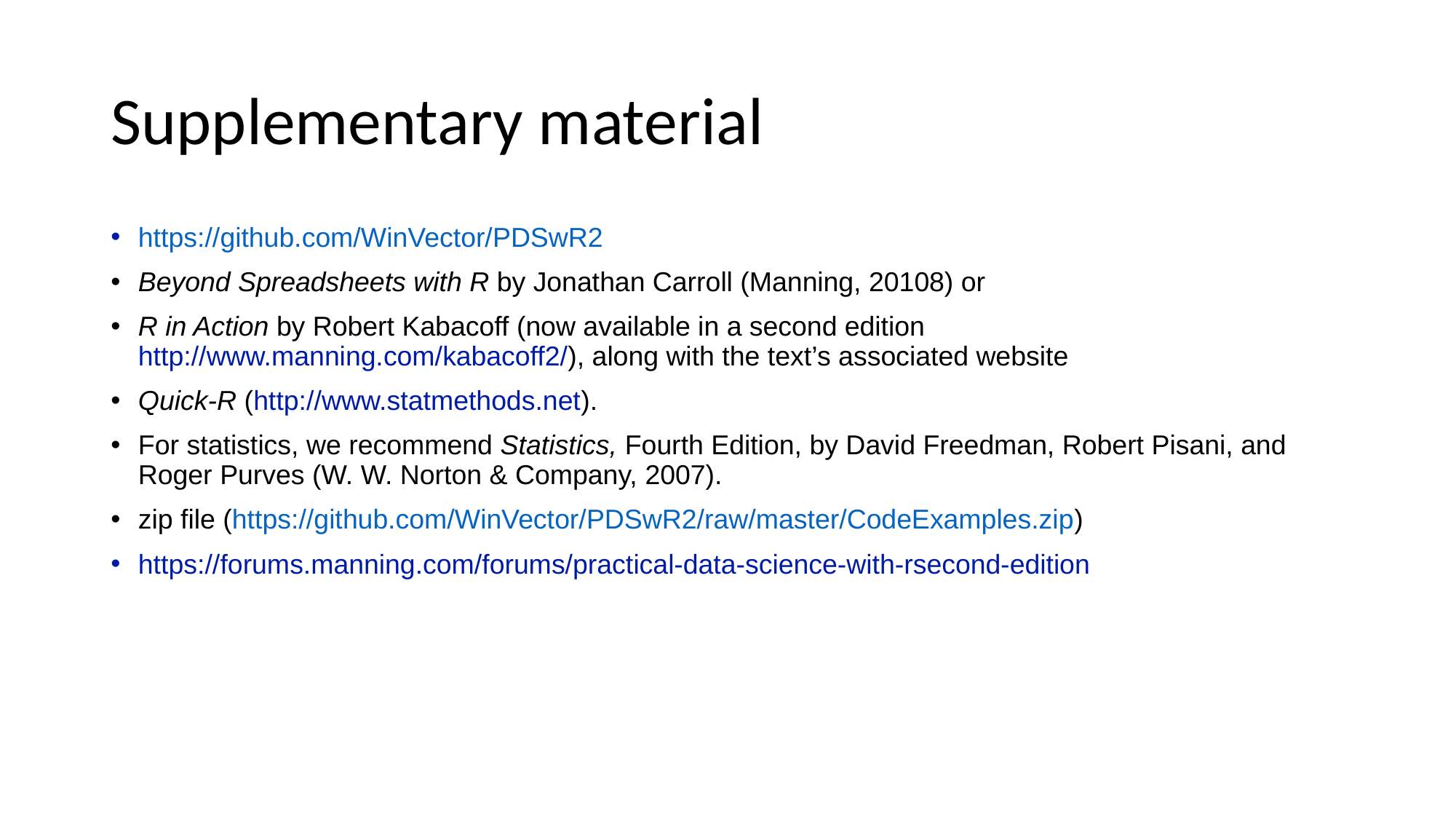

# Supplementary material
https://github.com/WinVector/PDSwR2
Beyond Spreadsheets with R by Jonathan Carroll (Manning, 20108) or
R in Action by Robert Kabacoff (now available in a second edition http://www.manning.com/kabacoff2/), along with the text’s associated website
Quick-R (http://www.statmethods.net).
For statistics, we recommend Statistics, Fourth Edition, by David Freedman, Robert Pisani, and Roger Purves (W. W. Norton & Company, 2007).
zip file (https://github.com/WinVector/PDSwR2/raw/master/CodeExamples.zip)
https://forums.manning.com/forums/practical-data-science-with-rsecond-edition